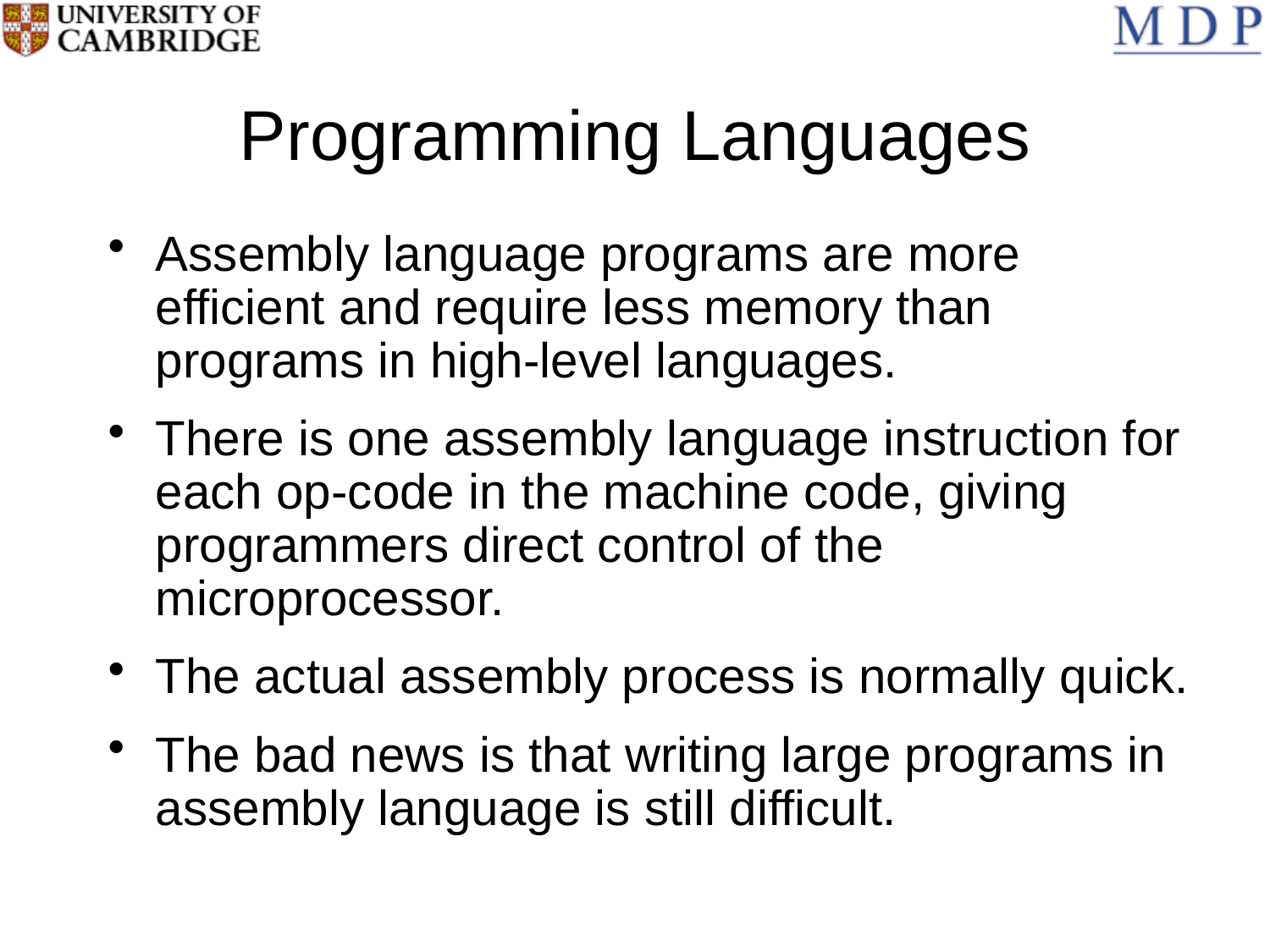

# Programming Languages
Assembly language programs are more efficient and require less memory than programs in high-level languages.
There is one assembly language instruction for each op-code in the machine code, giving programmers direct control of the microprocessor.
The actual assembly process is normally quick.
The bad news is that writing large programs in assembly language is still difficult.